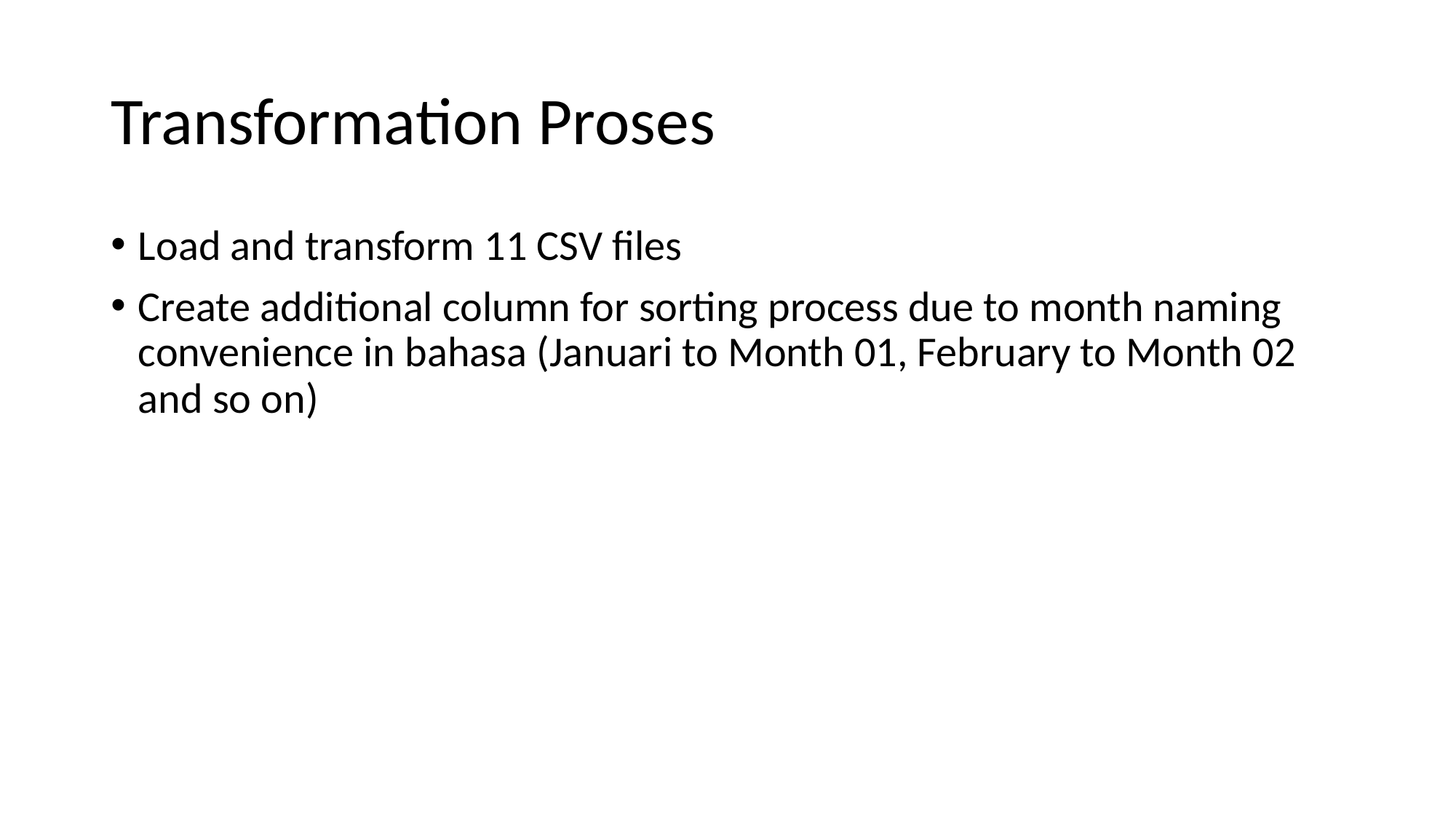

# Transformation Proses
Load and transform 11 CSV files
Create additional column for sorting process due to month naming convenience in bahasa (Januari to Month 01, February to Month 02 and so on)